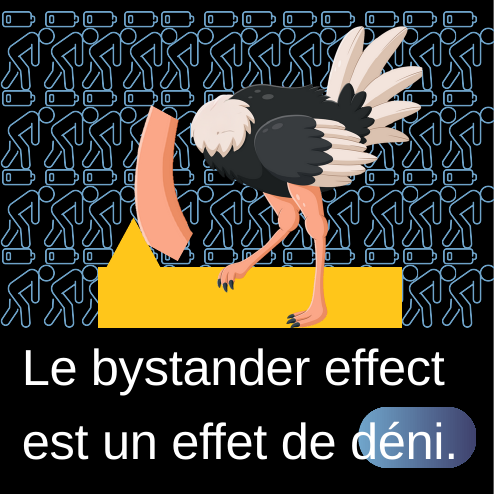

Le bystander effect
est un effet de déni.